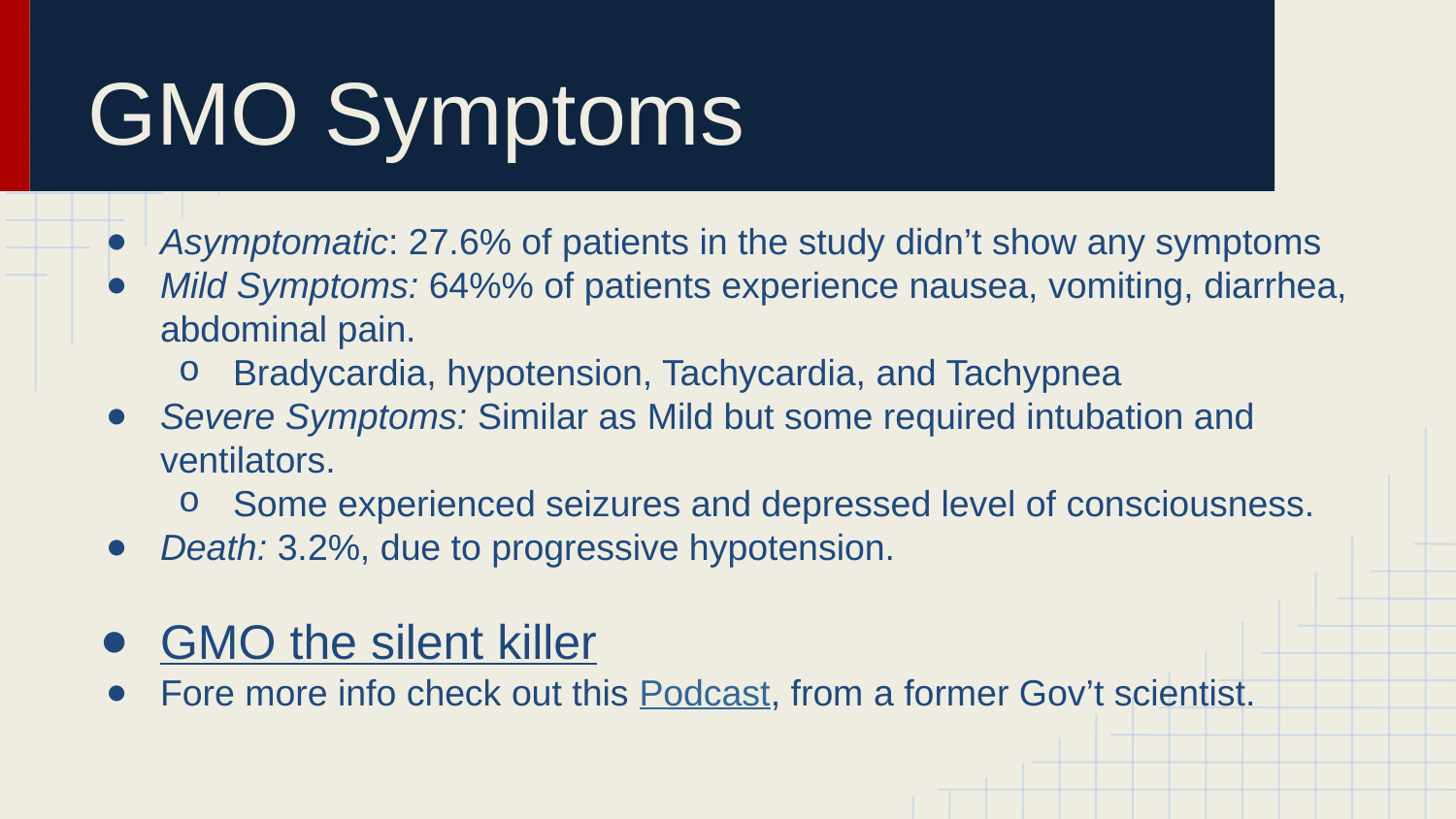

# GMO Symptoms
Asymptomatic: 27.6% of patients in the study didn’t show any symptoms
Mild Symptoms: 64%% of patients experience nausea, vomiting, diarrhea, abdominal pain.
Bradycardia, hypotension, Tachycardia, and Tachypnea
Severe Symptoms: Similar as Mild but some required intubation and ventilators.
Some experienced seizures and depressed level of consciousness.
Death: 3.2%, due to progressive hypotension.

GMO the silent killer
Fore more info check out this Podcast, from a former Gov’t scientist.